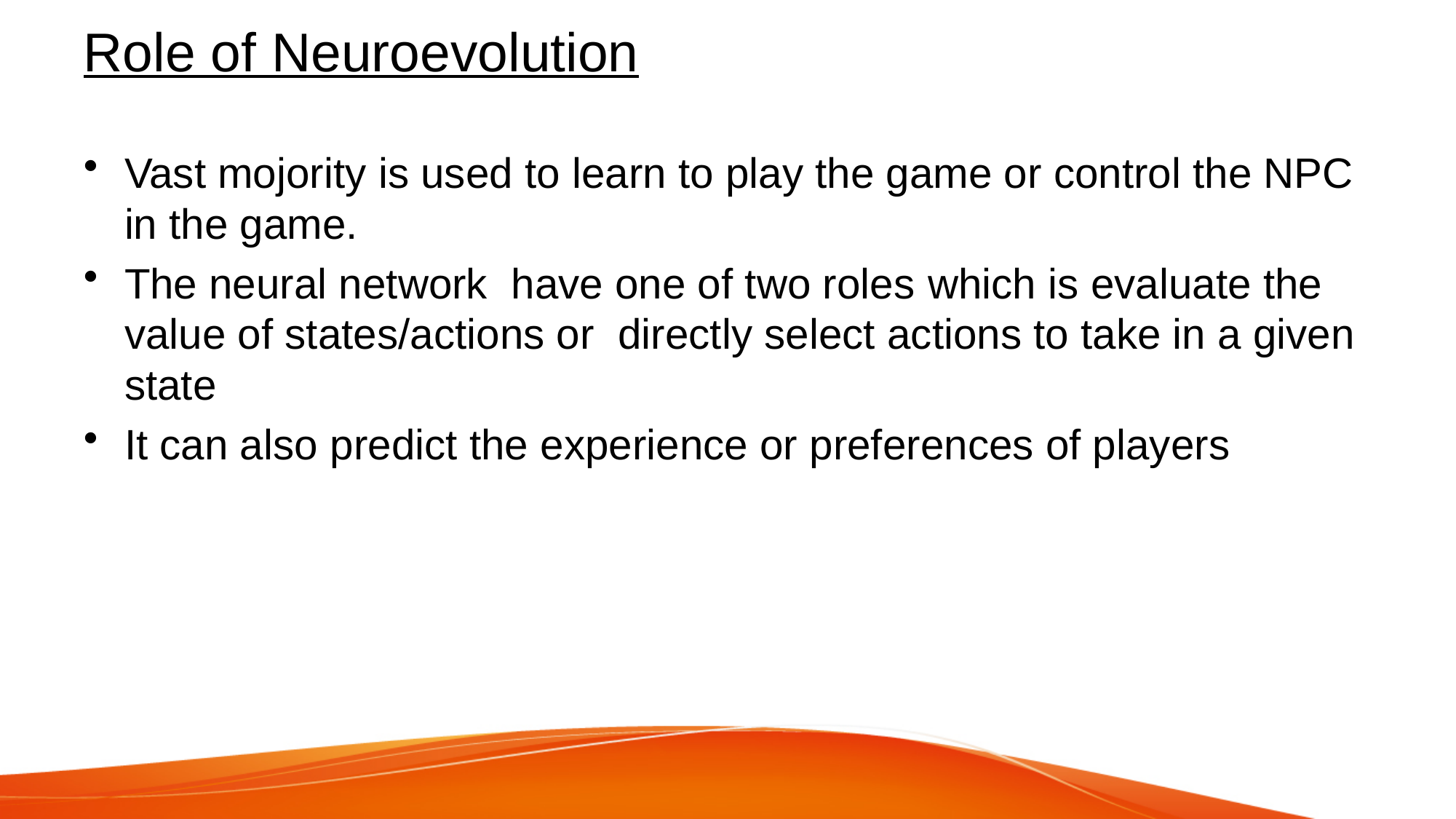

# Role of Neuroevolution
Vast mojority is used to learn to play the game or control the NPC in the game.
The neural network  have one of two roles which is evaluate the value of states/actions or  directly select actions to take in a given state
It can also predict the experience or preferences of players